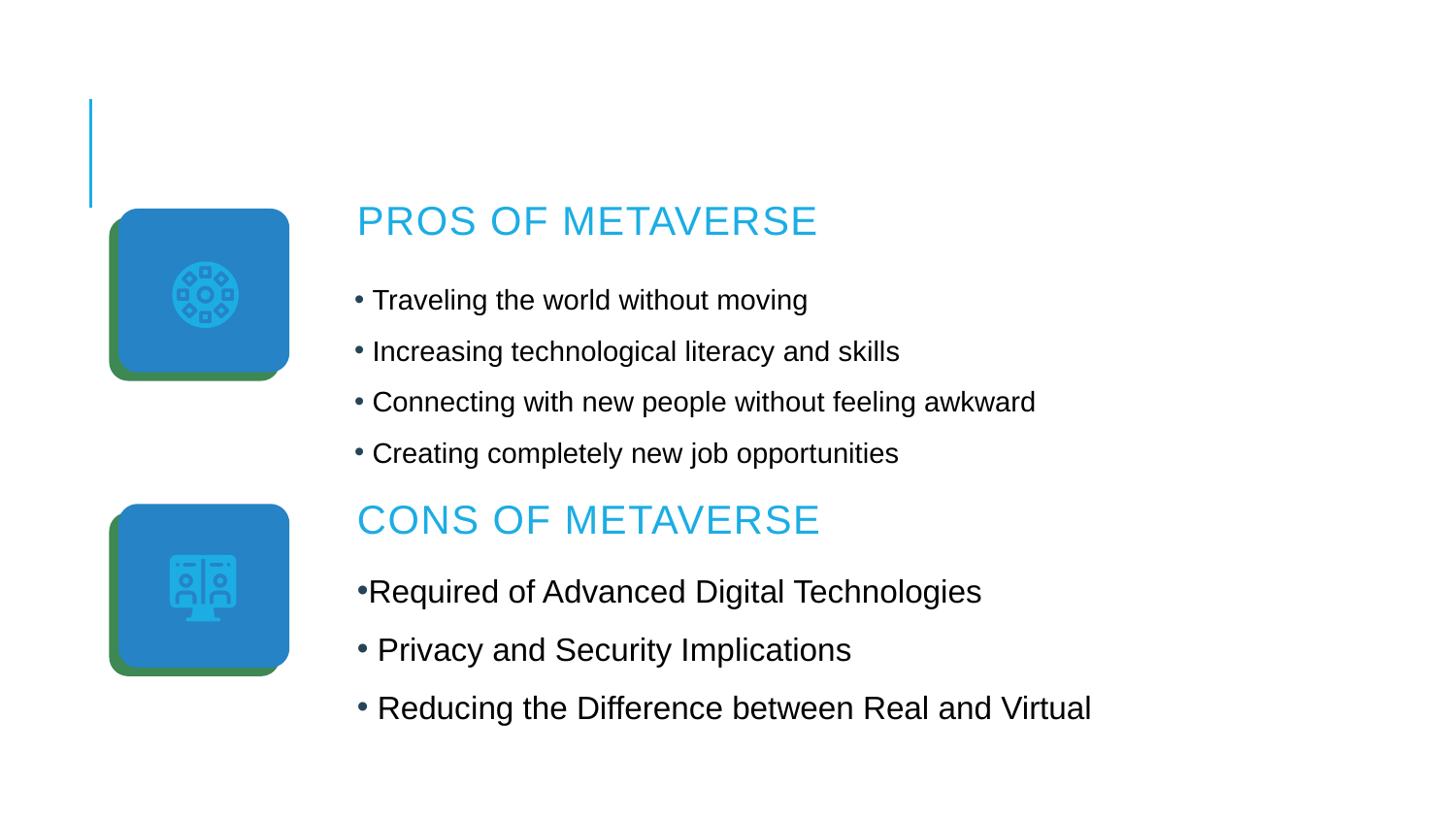

# Pros of Metaverse

 Traveling the world without moving
 Increasing technological literacy and skills
 Connecting with new people without feeling awkward
 Creating completely new job opportunities
Cons of Metaverse

Required of Advanced Digital Technologies
 Privacy and Security Implications
 Reducing the Difference between Real and Virtual